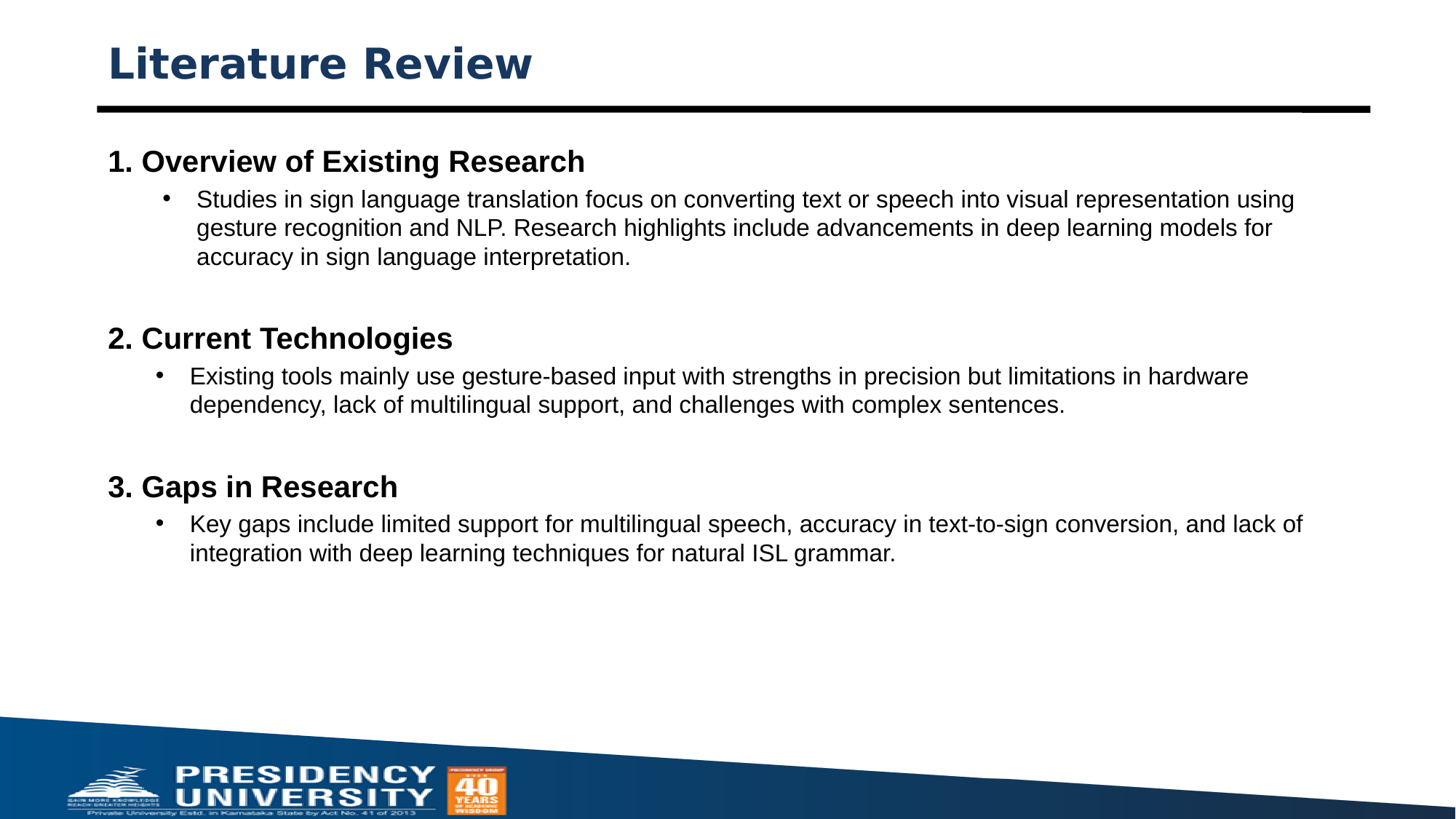

# Literature Review
1. Overview of Existing Research
Studies in sign language translation focus on converting text or speech into visual representation using gesture recognition and NLP. Research highlights include advancements in deep learning models for accuracy in sign language interpretation.

2. Current Technologies
Existing tools mainly use gesture-based input with strengths in precision but limitations in hardware dependency, lack of multilingual support, and challenges with complex sentences.

3. Gaps in Research
Key gaps include limited support for multilingual speech, accuracy in text-to-sign conversion, and lack of integration with deep learning techniques for natural ISL grammar.